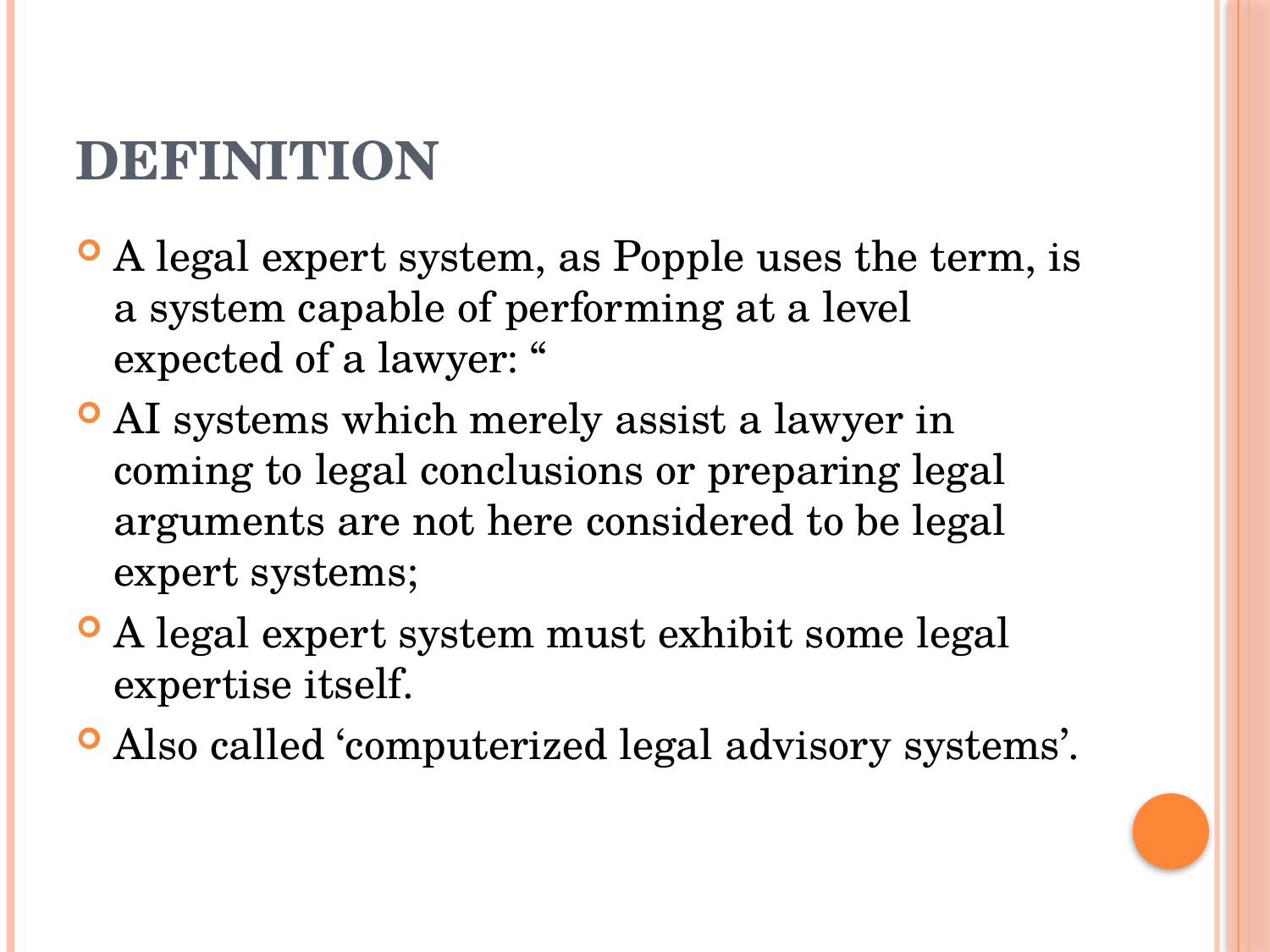

# Definition
A legal expert system, as Popple uses the term, is a system capable of performing at a level expected of a lawyer: “
AI systems which merely assist a lawyer in coming to legal conclusions or preparing legal arguments are not here considered to be legal expert systems;
A legal expert system must exhibit some legal expertise itself.
Also called ‘computerized legal advisory systems’.